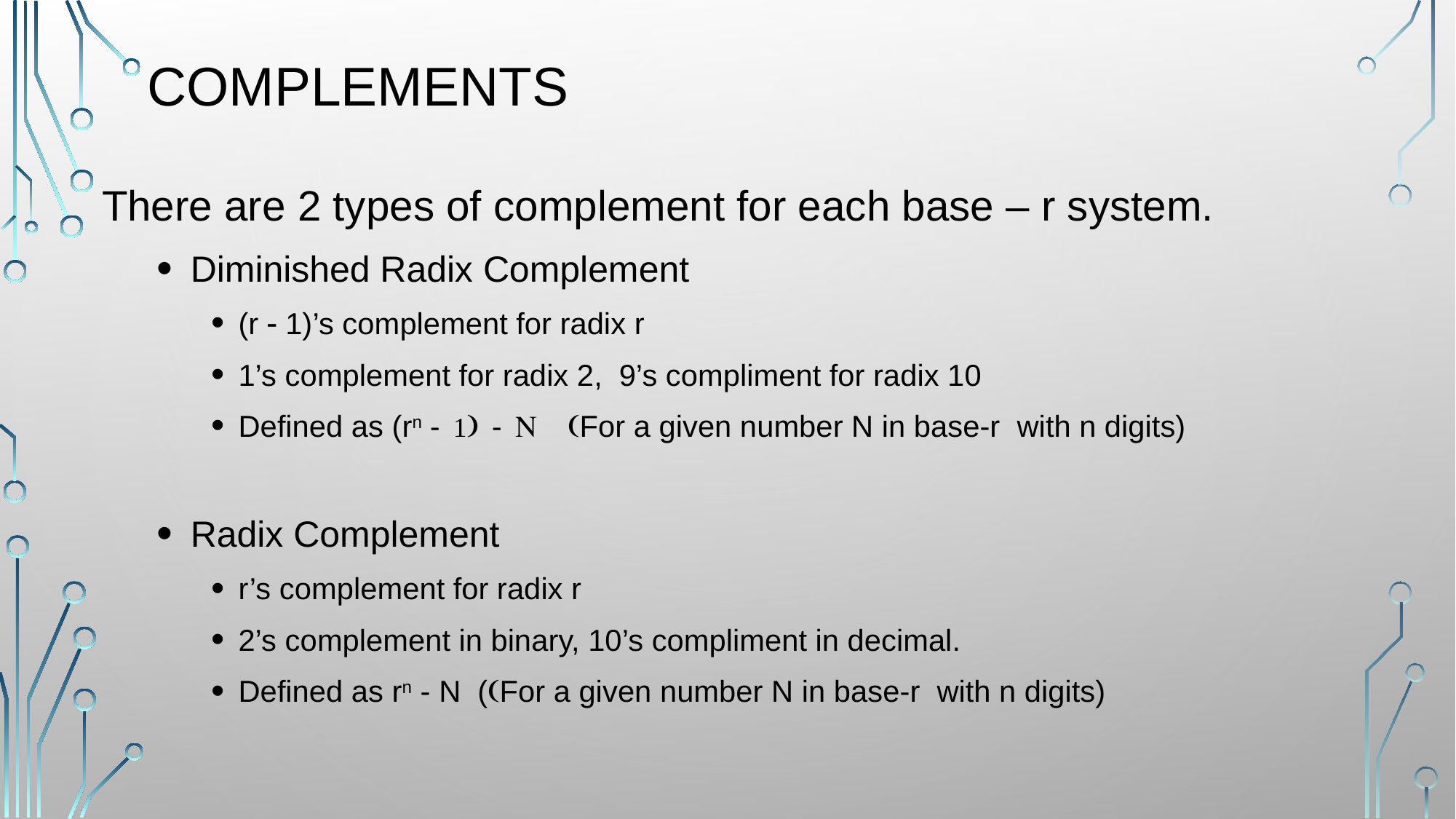

# Complements
There are 2 types of complement for each base – r system.
Diminished Radix Complement
(r − 1)’s complement for radix r
1’s complement for radix 2,  9’s compliment for radix 10
Defined as (rn − 1) − Ν  (For a given number N in base-r  with n digits)

Radix Complement
r’s complement for radix r
2’s complement in binary, 10’s compliment in decimal.
Defined as rn - N  ((For a given number N in base-r  with n digits)